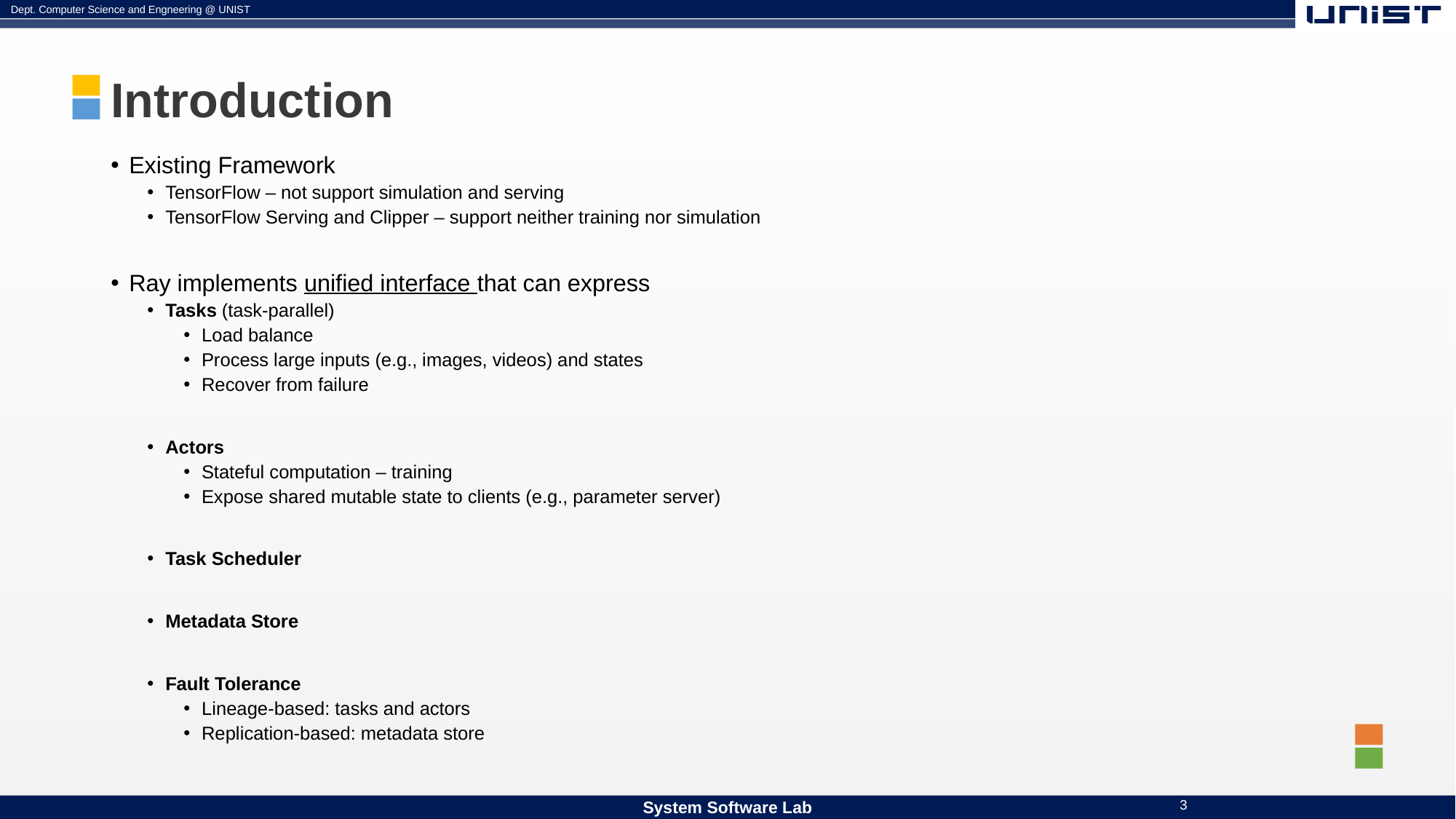

# Introduction
Existing Framework
TensorFlow – not support simulation and serving
TensorFlow Serving and Clipper – support neither training nor simulation

Ray implements unified interface that can express
Tasks (task-parallel)
Load balance
Process large inputs (e.g., images, videos) and states
Recover from failure

Actors
Stateful computation – training
Expose shared mutable state to clients (e.g., parameter server)

Task Scheduler

Metadata Store

Fault Tolerance
Lineage-based: tasks and actors
Replication-based: metadata store
3